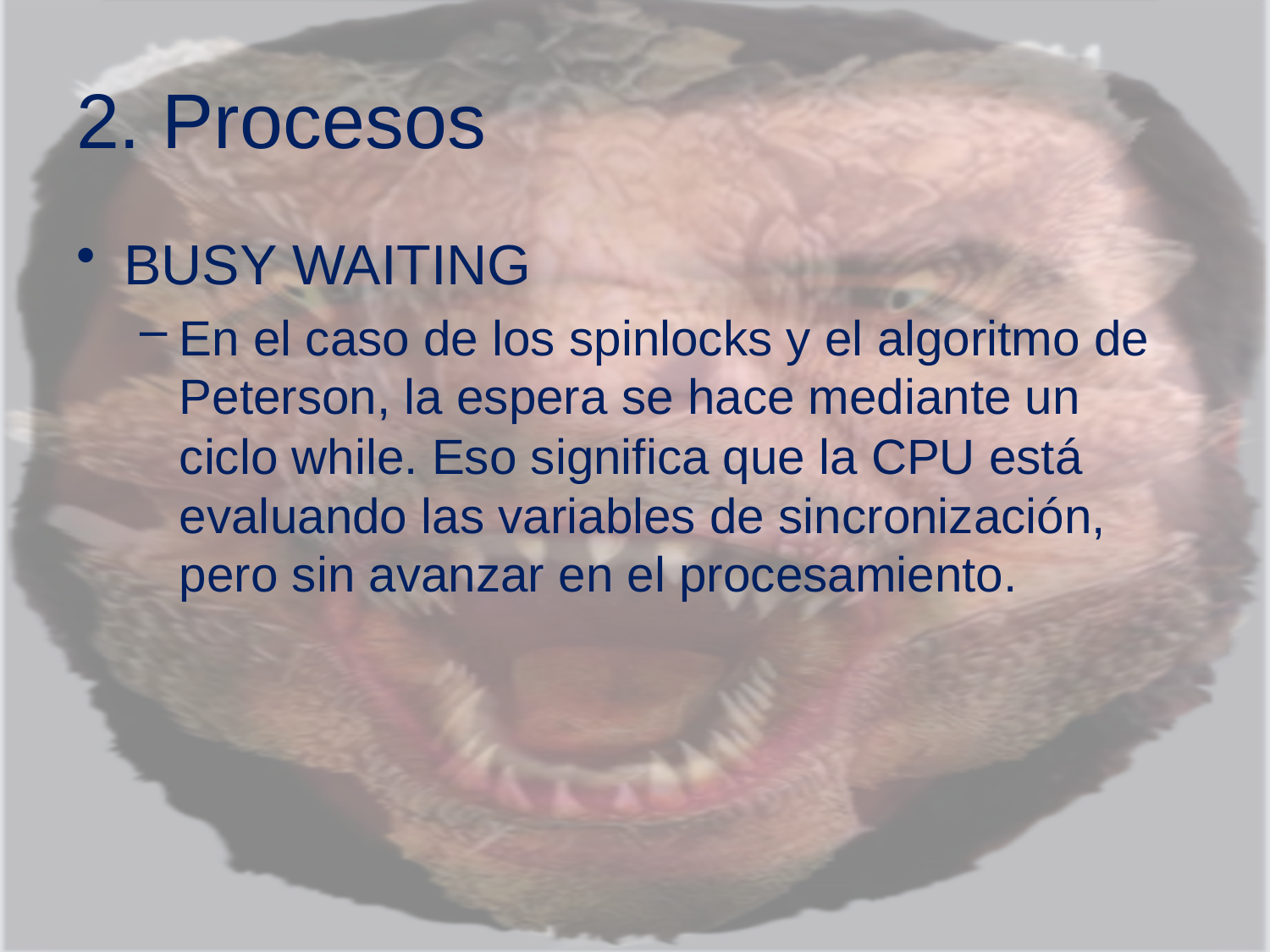

# 2. Procesos
BUSY WAITING
En el caso de los spinlocks y el algoritmo de Peterson, la espera se hace mediante un ciclo while. Eso significa que la CPU está evaluando las variables de sincronización, pero sin avanzar en el procesamiento.